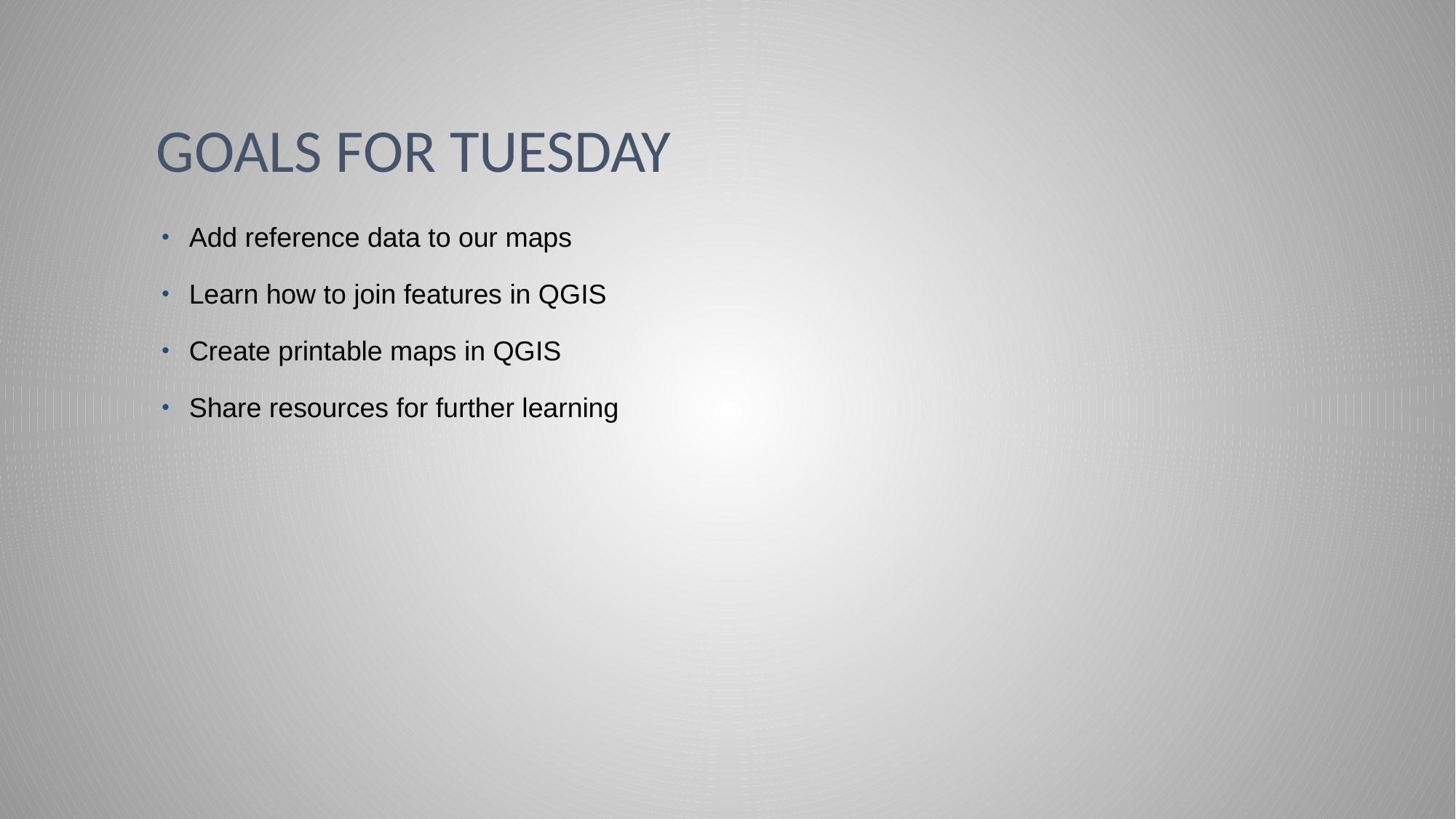

# Goals for Tuesday
Add reference data to our maps
Learn how to join features in QGIS
Create printable maps in QGIS
Share resources for further learning